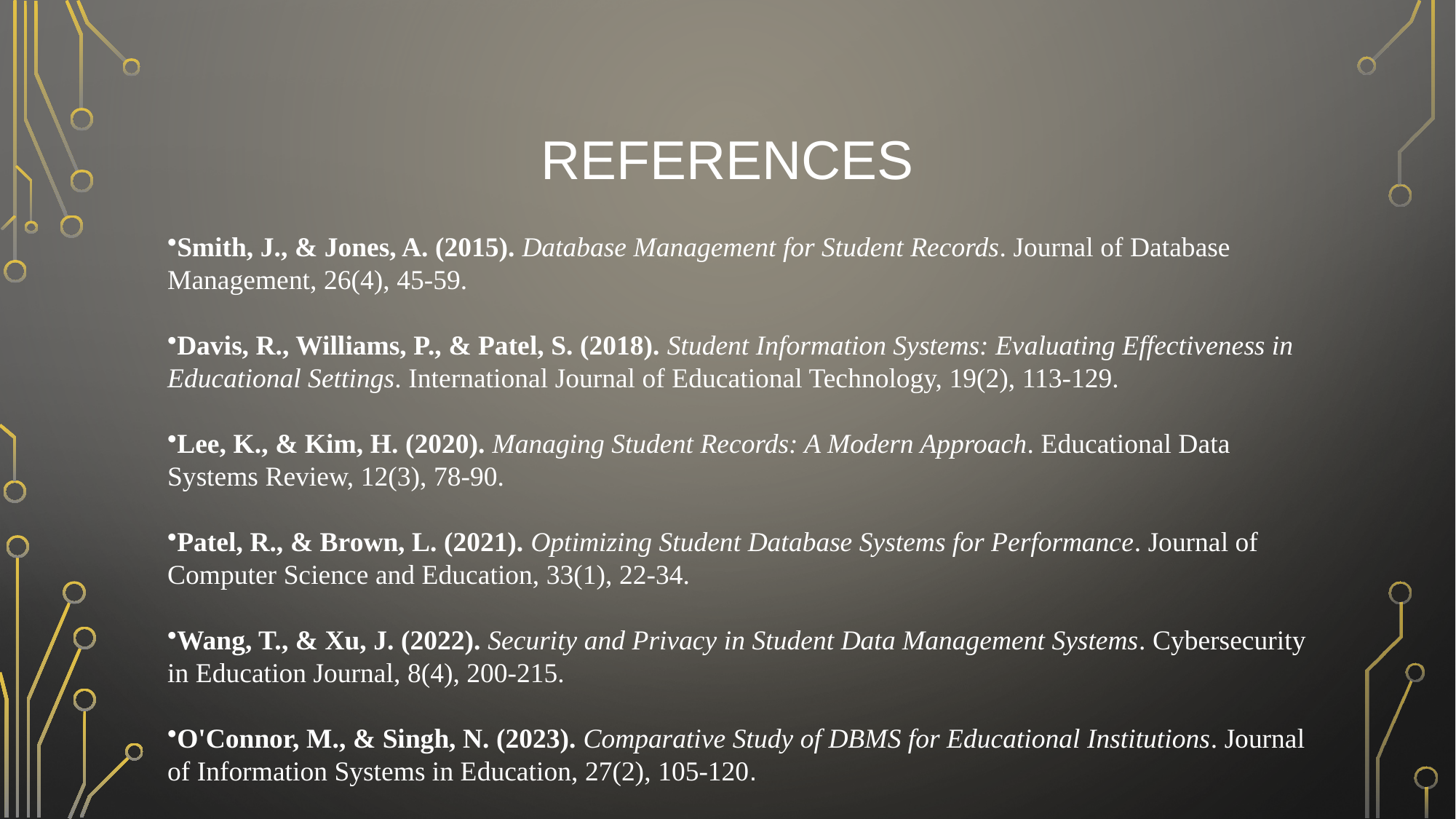

# REFERENCES
Smith, J., & Jones, A. (2015). Database Management for Student Records. Journal of Database Management, 26(4), 45-59.

Davis, R., Williams, P., & Patel, S. (2018). Student Information Systems: Evaluating Effectiveness in Educational Settings. International Journal of Educational Technology, 19(2), 113-129.

Lee, K., & Kim, H. (2020). Managing Student Records: A Modern Approach. Educational Data Systems Review, 12(3), 78-90.

Patel, R., & Brown, L. (2021). Optimizing Student Database Systems for Performance. Journal of Computer Science and Education, 33(1), 22-34.

Wang, T., & Xu, J. (2022). Security and Privacy in Student Data Management Systems. Cybersecurity in Education Journal, 8(4), 200-215.

O'Connor, M., & Singh, N. (2023). Comparative Study of DBMS for Educational Institutions. Journal of Information Systems in Education, 27(2), 105-120.